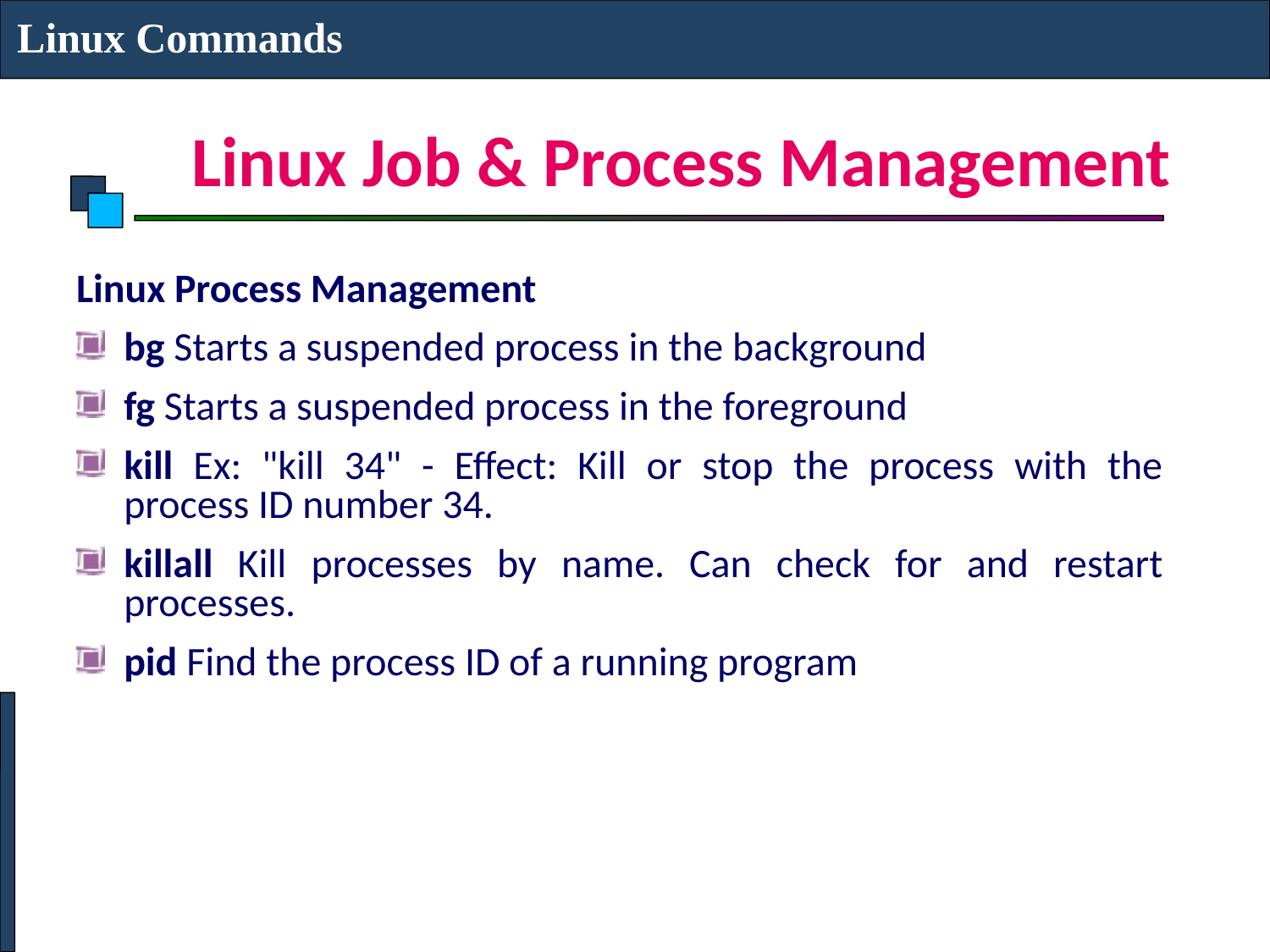

Linux Commands
# Linux Job & Process Management

Linux Process Management
bg Starts a suspended process in the background
fg Starts a suspended process in the foreground
kill Ex: "kill 34" - Effect: Kill or stop the process with the process ID number 34.
killall Kill processes by name. Can check for and restart processes.
pid Find the process ID of a running program